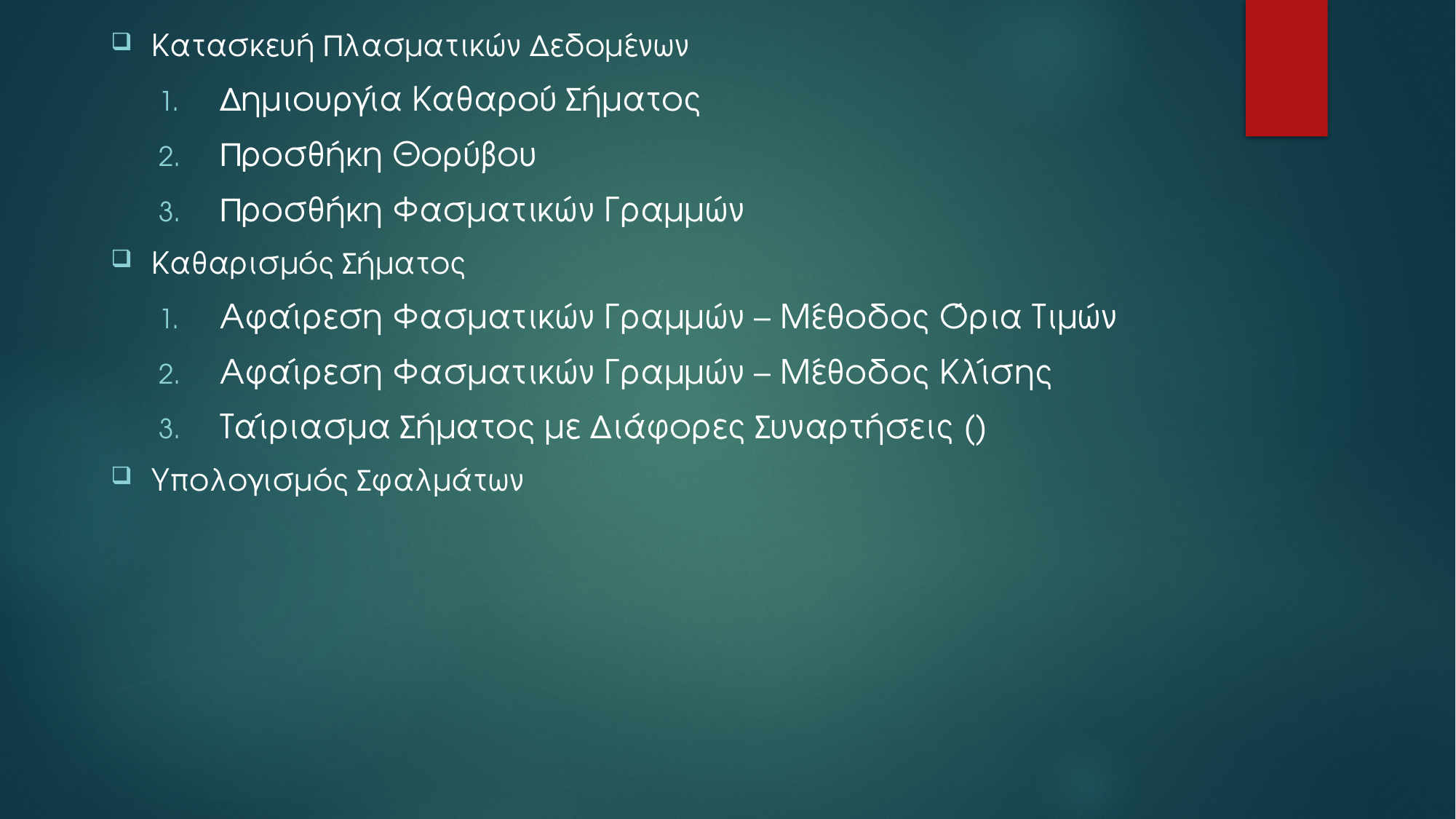

Κατασκευή Πλασματικών Δεδομένων
Δημιουργία Καθαρού Σήματος
Προσθήκη Θορύβου
Προσθήκη Φασματικών Γραμμών
Καθαρισμός Σήματος
Αφαίρεση Φασματικών Γραμμών – Μέθοδος Όρια Τιμών
Αφαίρεση Φασματικών Γραμμών – Μέθοδος Κλίσης
Ταίριασμα Σήματος με Διάφορες Συναρτήσεις ()
Υπολογισμός Σφαλμάτων